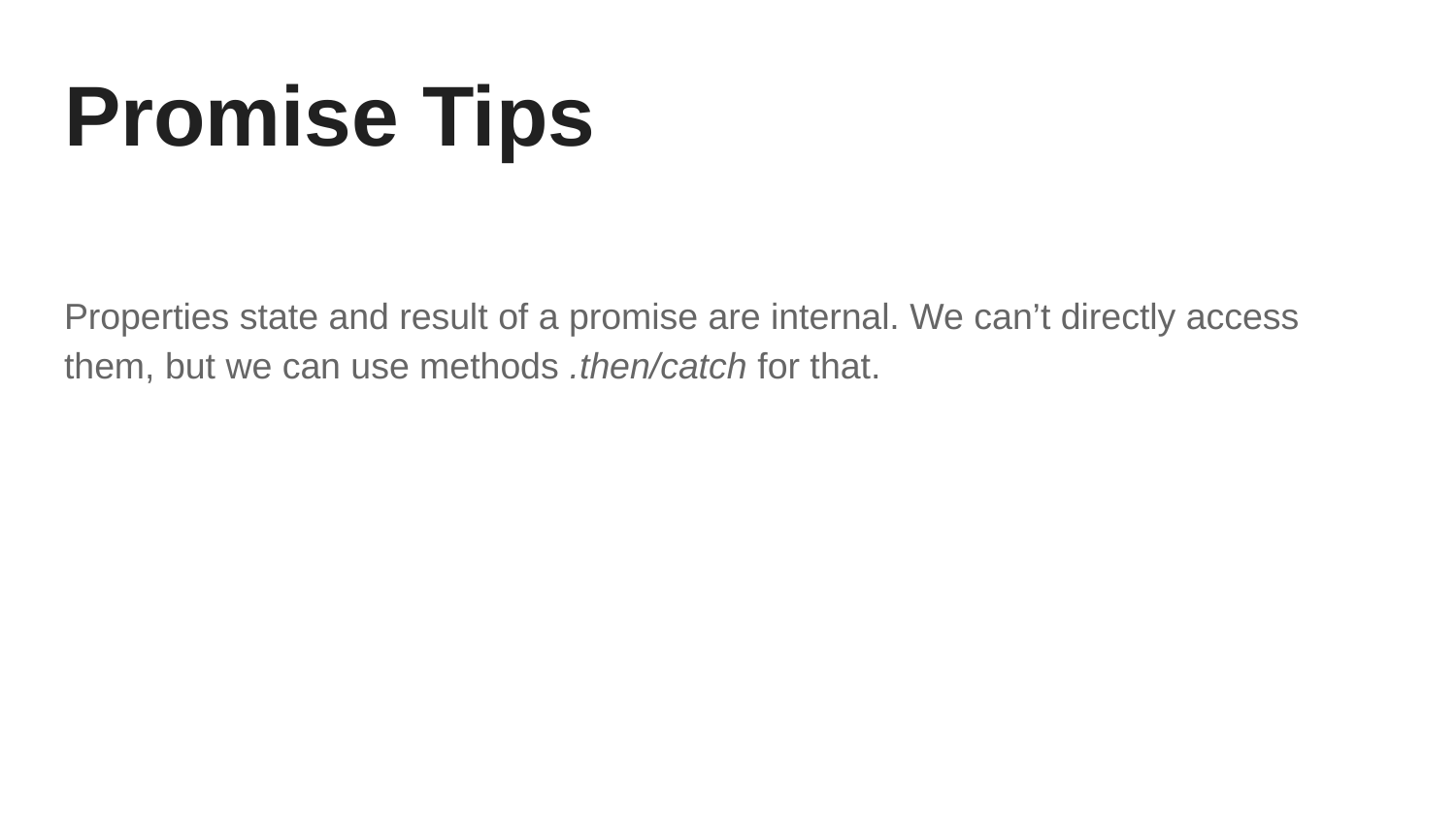

# Promise Tips

Properties state and result of a promise are internal. We can’t directly access them, but we can use methods .then/catch for that.